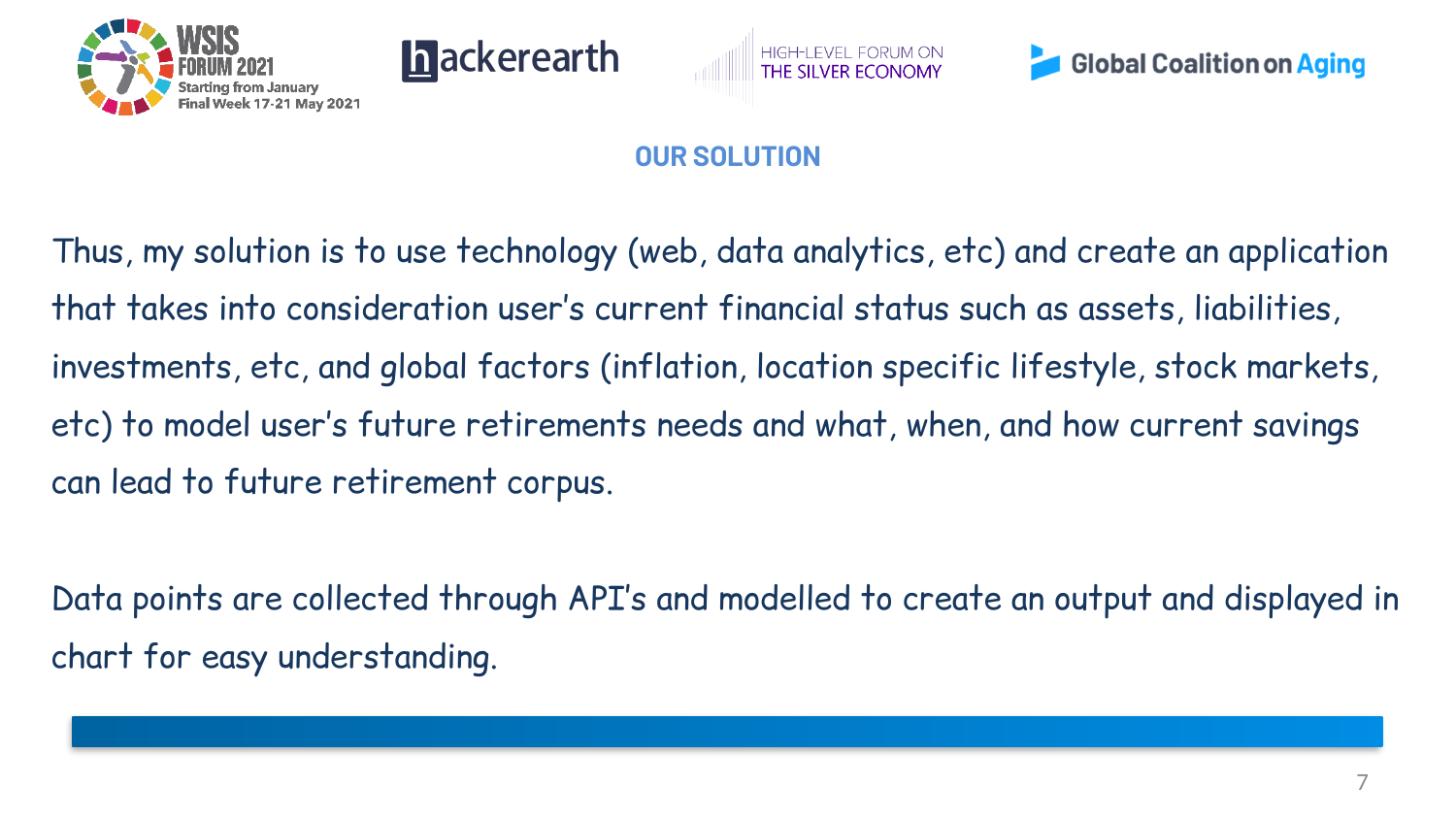

# OUR SOLUTION
Thus, my solution is to use technology (web, data analytics, etc) and create an application that takes into consideration user’s current financial status such as assets, liabilities, investments, etc, and global factors (inflation, location specific lifestyle, stock markets, etc) to model user’s future retirements needs and what, when, and how current savings can lead to future retirement corpus.

Data points are collected through API’s and modelled to create an output and displayed in chart for easy understanding.
7